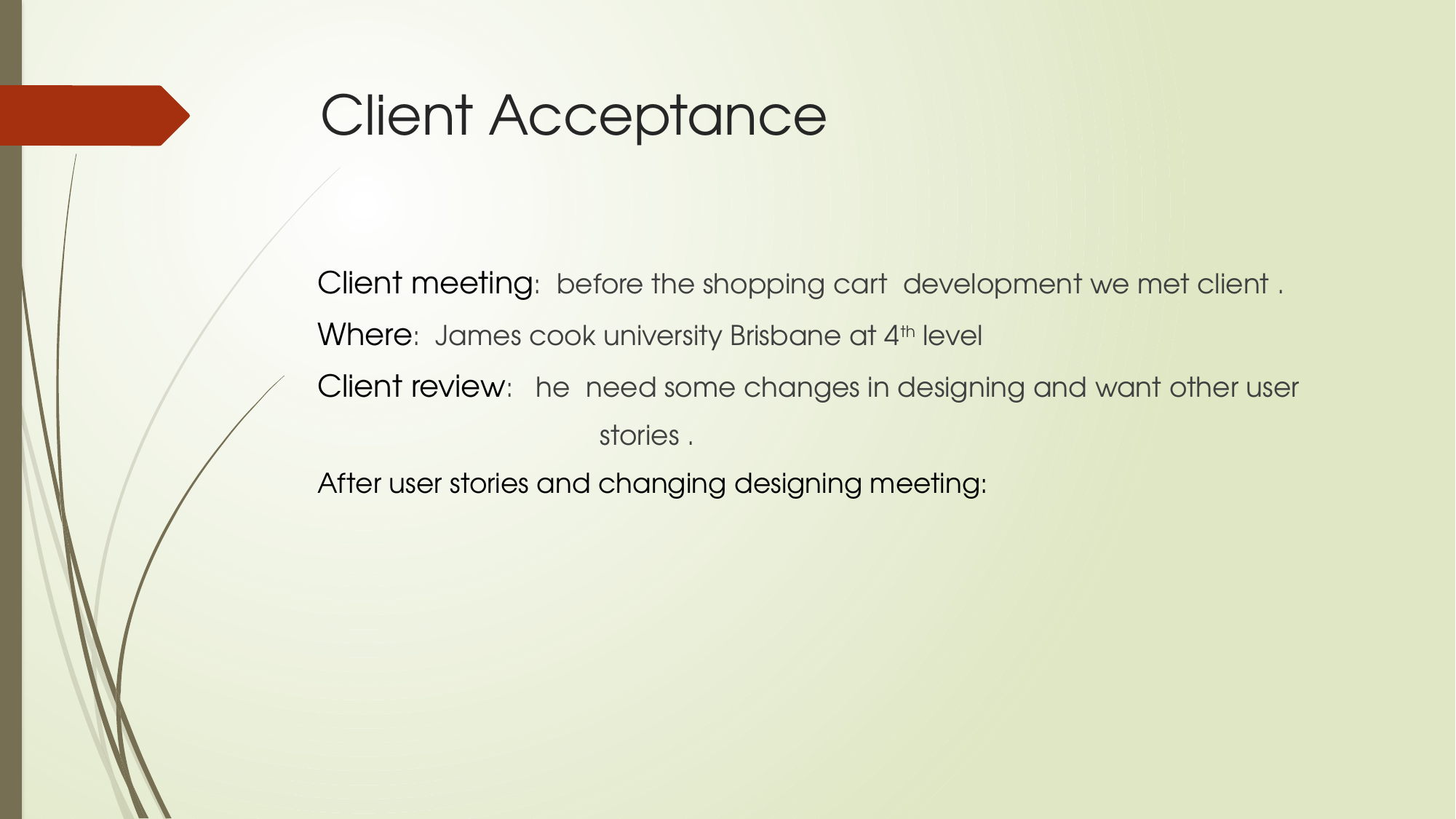

# Client Acceptance
Client meeting:  before the shopping cart  development we met client .
Where:  James cook university Brisbane at 4th level
Client review:   he  need some changes in designing and want other user
                                     stories .
After user stories and changing designing meeting: